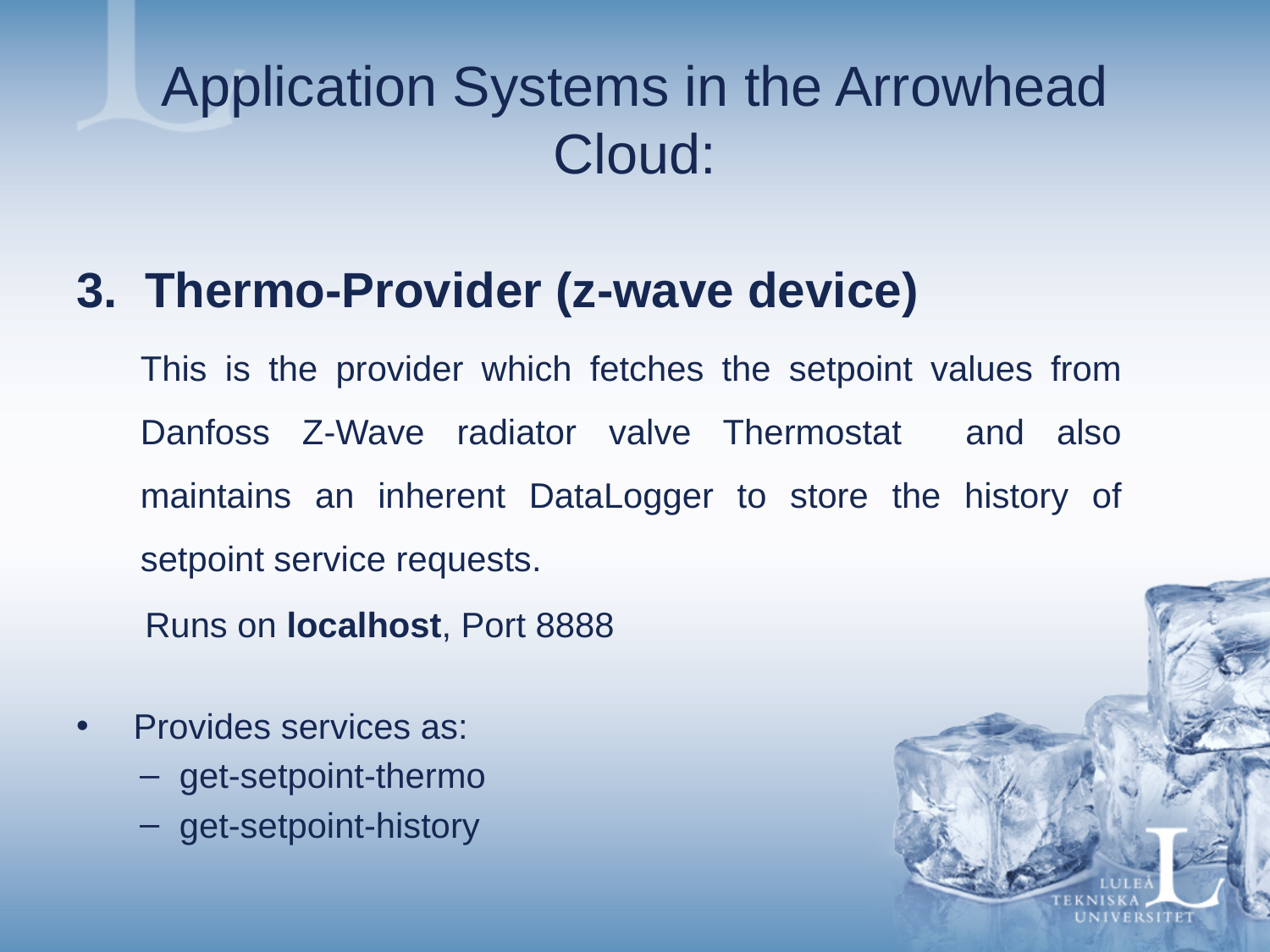

# Application Systems in the Arrowhead Cloud:
3.  Thermo-Provider (z-wave device)
This is the provider which fetches the setpoint values from Danfoss Z-Wave radiator valve Thermostat  and also maintains an inherent DataLogger to store the history of setpoint service requests.
     Runs on localhost, Port 8888

 Provides services as:
get-setpoint-thermo
get-setpoint-history